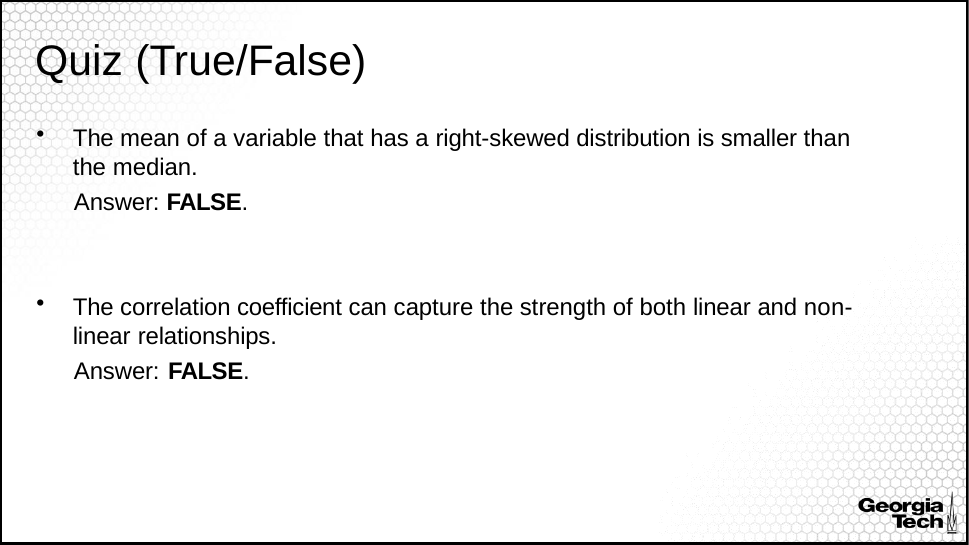

# Quiz (True/False)
The mean of a variable that has a right-skewed distribution is smaller than  the median.
Answer: FALSE.

The correlation coefficient can capture the strength of both linear and non-  linear relationships.
Answer: FALSE.